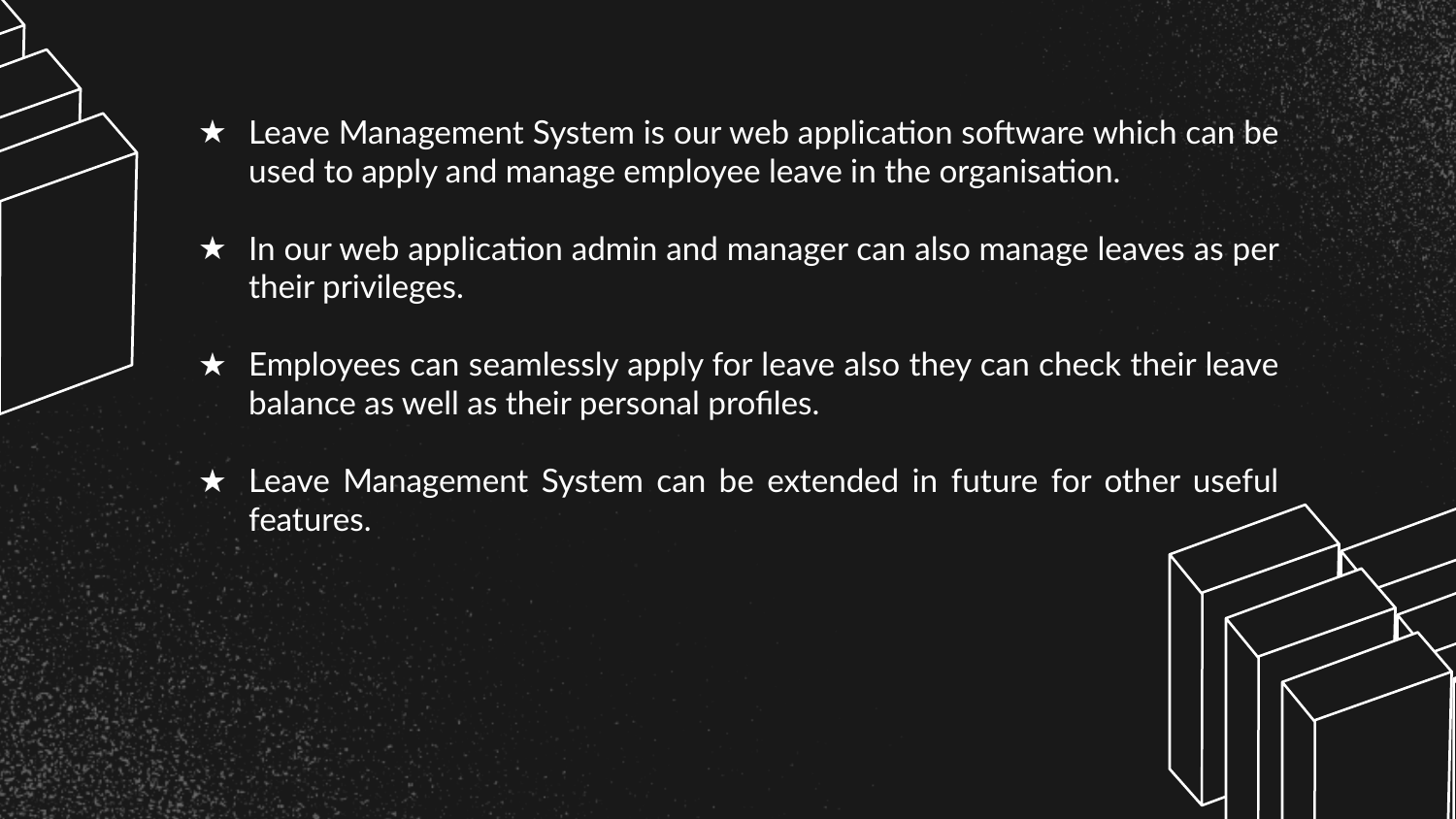

Leave Management System is our web application software which can be used to apply and manage employee leave in the organisation.

In our web application admin and manager can also manage leaves as per their privileges.

Employees can seamlessly apply for leave also they can check their leave balance as well as their personal profiles.

Leave Management System can be extended in future for other useful features.